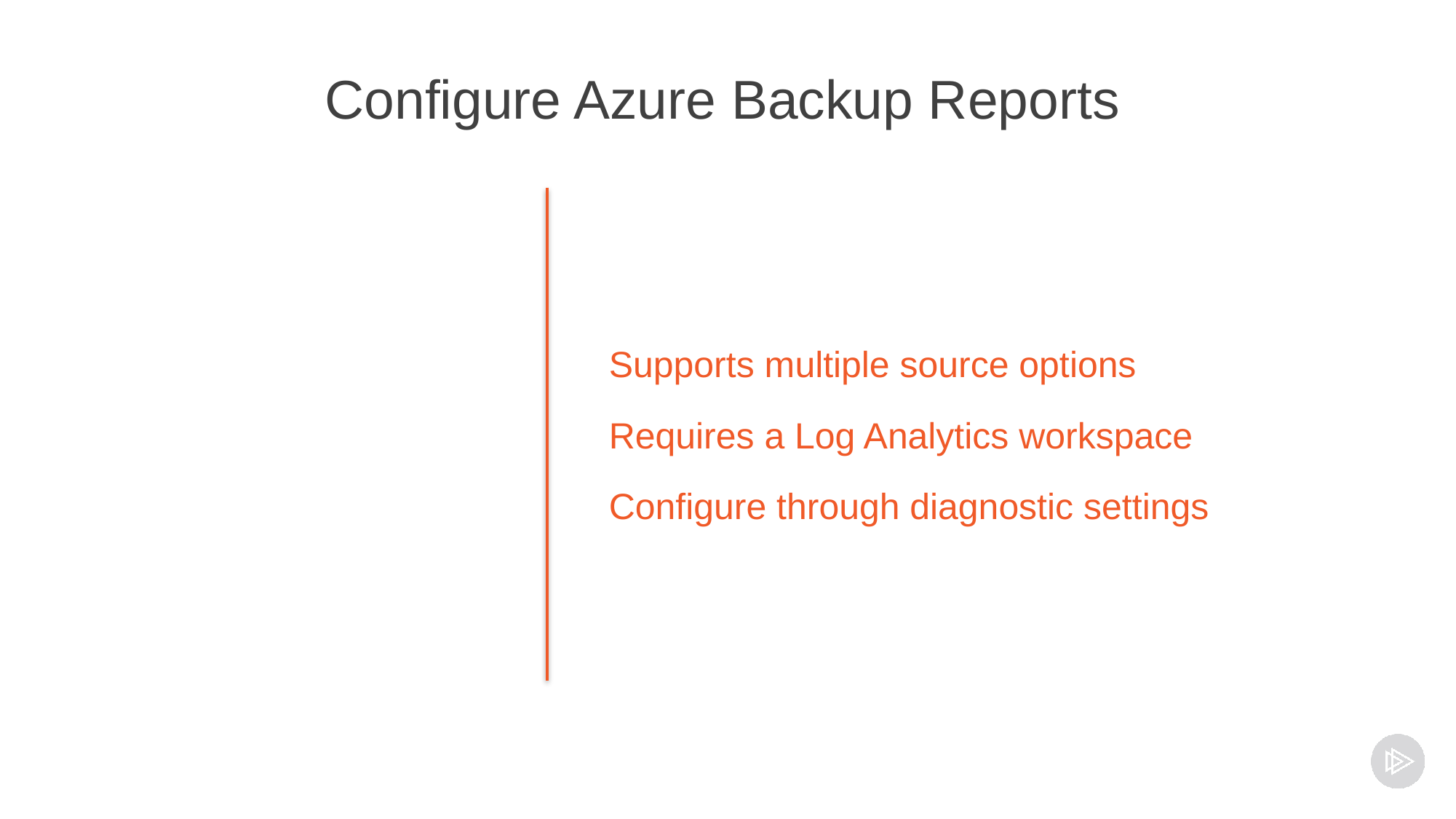

# Configure Azure Backup Reports
Supports multiple source options
Requires a Log Analytics workspace
Configure through diagnostic settings